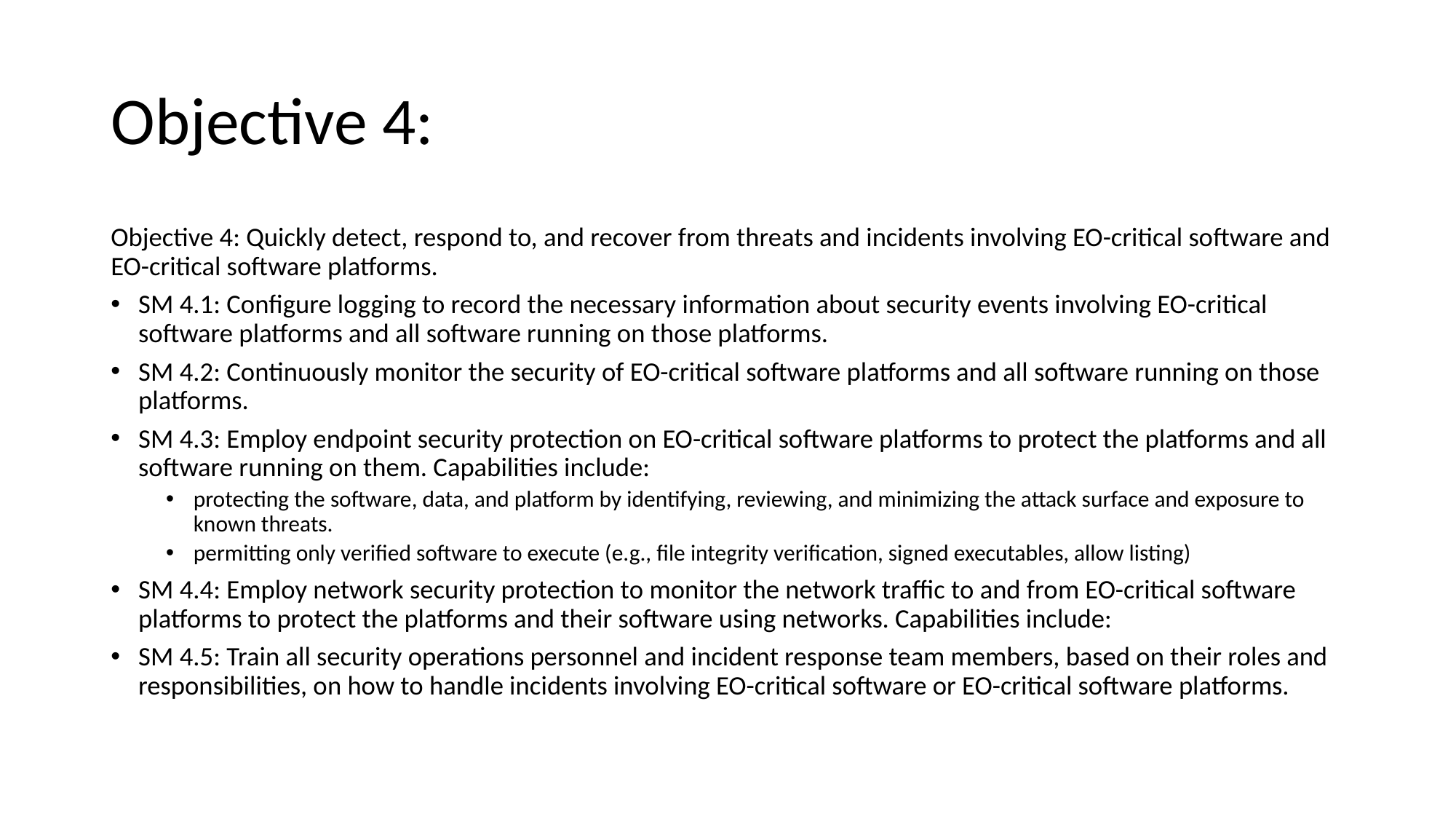

# Objective 4:
Objective 4: Quickly detect, respond to, and recover from threats and incidents involving EO-critical software and EO-critical software platforms.
SM 4.1: Configure logging to record the necessary information about security events involving EO-critical software platforms and all software running on those platforms.
SM 4.2: Continuously monitor the security of EO-critical software platforms and all software running on those platforms.
SM 4.3: Employ endpoint security protection on EO-critical software platforms to protect the platforms and all software running on them. Capabilities include:
protecting the software, data, and platform by identifying, reviewing, and minimizing the attack surface and exposure to known threats.
permitting only verified software to execute (e.g., file integrity verification, signed executables, allow listing)
SM 4.4: Employ network security protection to monitor the network traffic to and from EO-critical software platforms to protect the platforms and their software using networks. Capabilities include:
SM 4.5: Train all security operations personnel and incident response team members, based on their roles and responsibilities, on how to handle incidents involving EO-critical software or EO-critical software platforms.